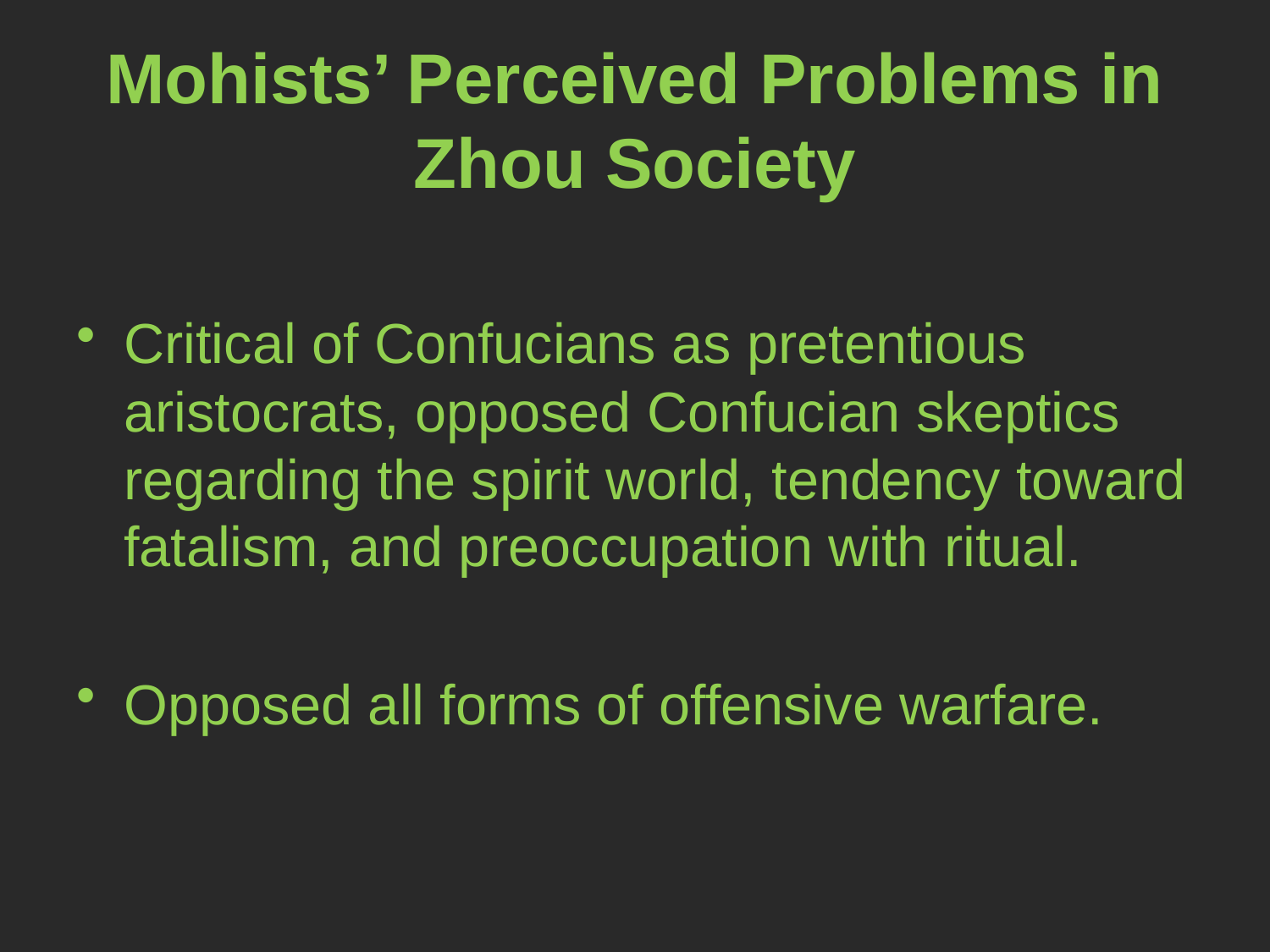

# Mohists’ Perceived Problems in Zhou Society

Critical of Confucians as pretentious aristocrats, opposed Confucian skeptics regarding the spirit world, tendency toward fatalism, and preoccupation with ritual.

Opposed all forms of offensive warfare.